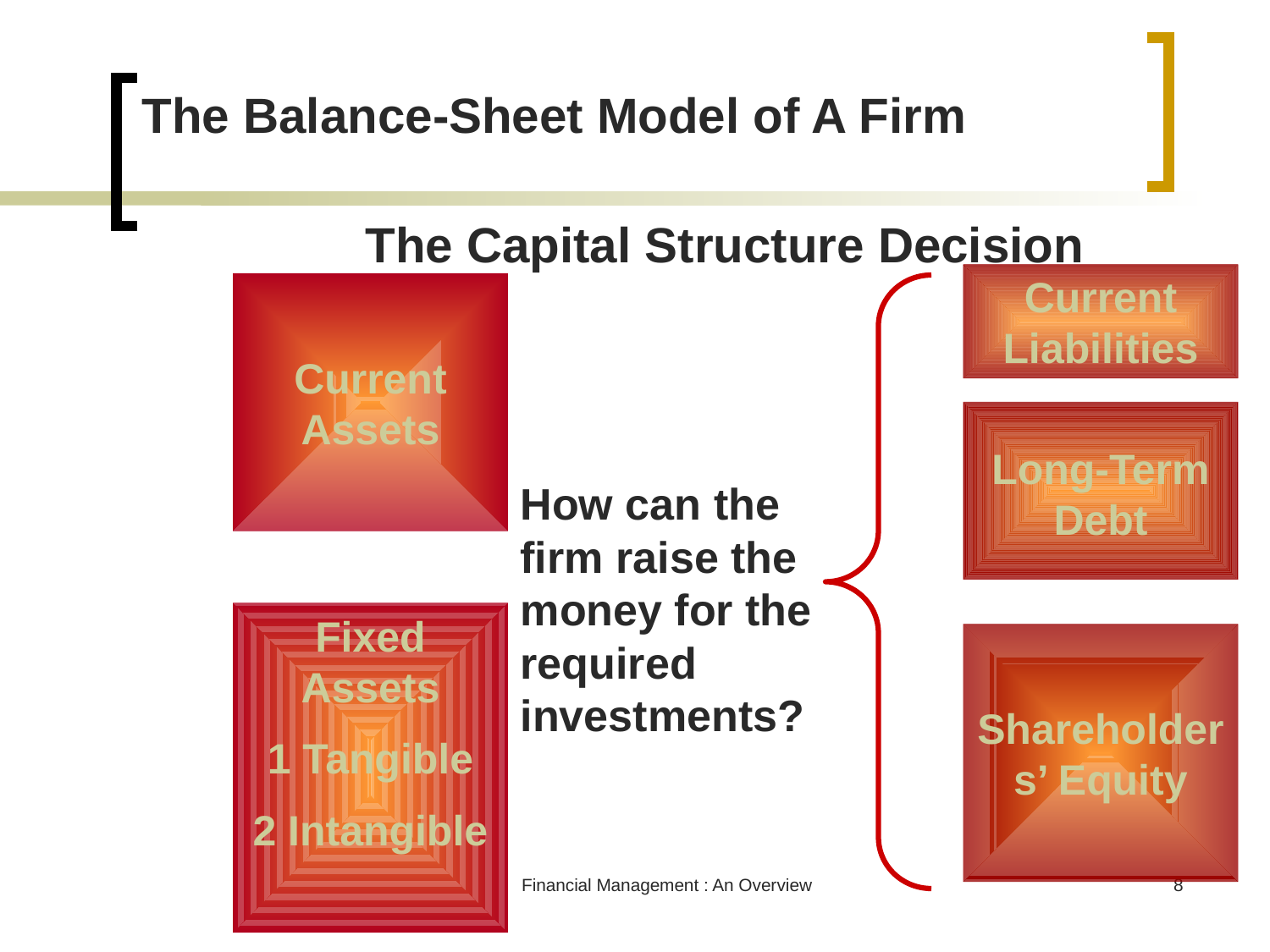

# The Balance-Sheet Model of A Firm
The Capital Structure Decision
Current Liabilities

Current Assets

Long-Term Debt

How can the firm raise the money for the required investments?
Fixed Assets
1 Tangible
2 Intangible

Shareholders’ Equity

Financial Management : An Overview
8